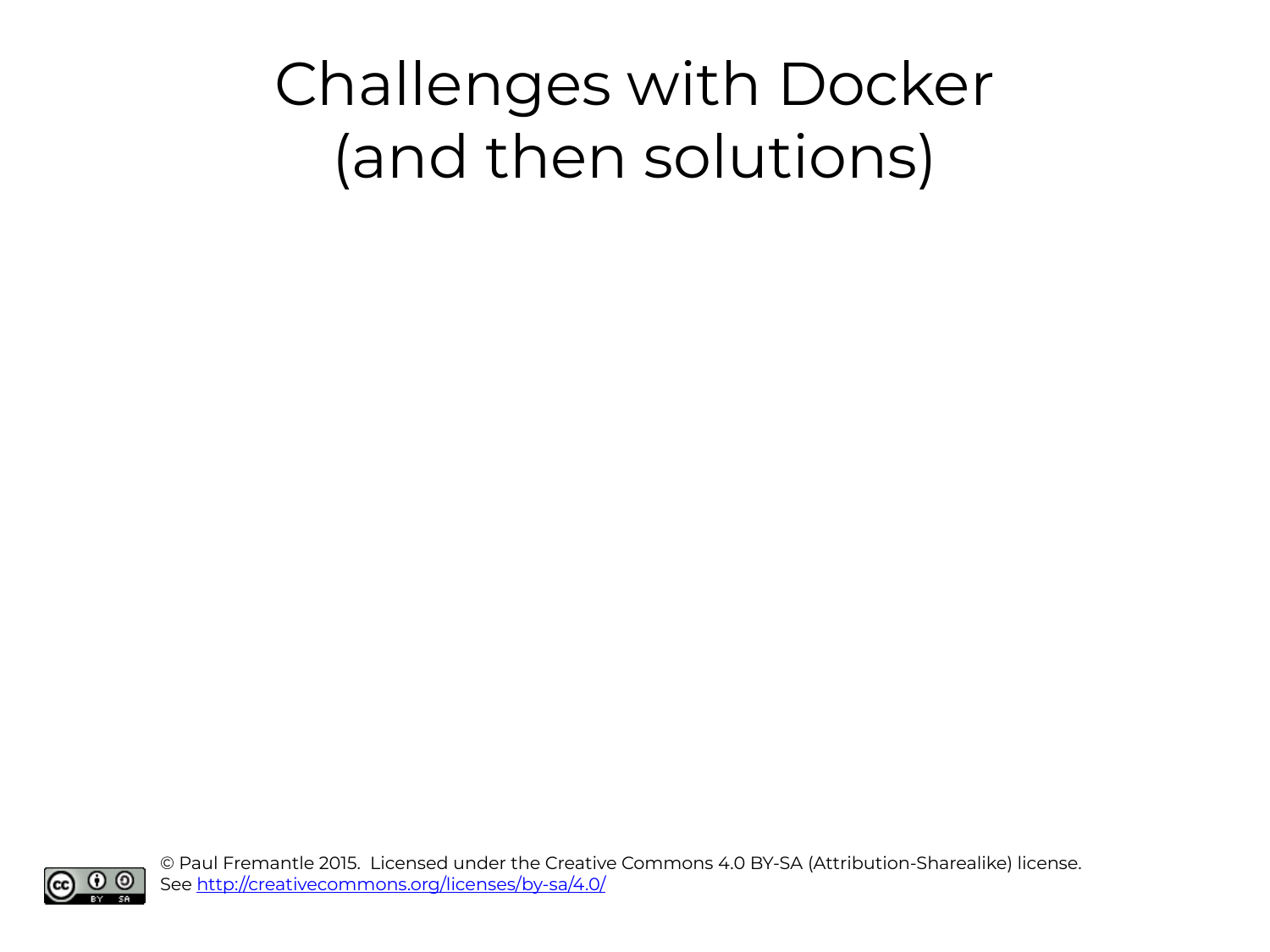

# Challenges with Docker (and then solutions)